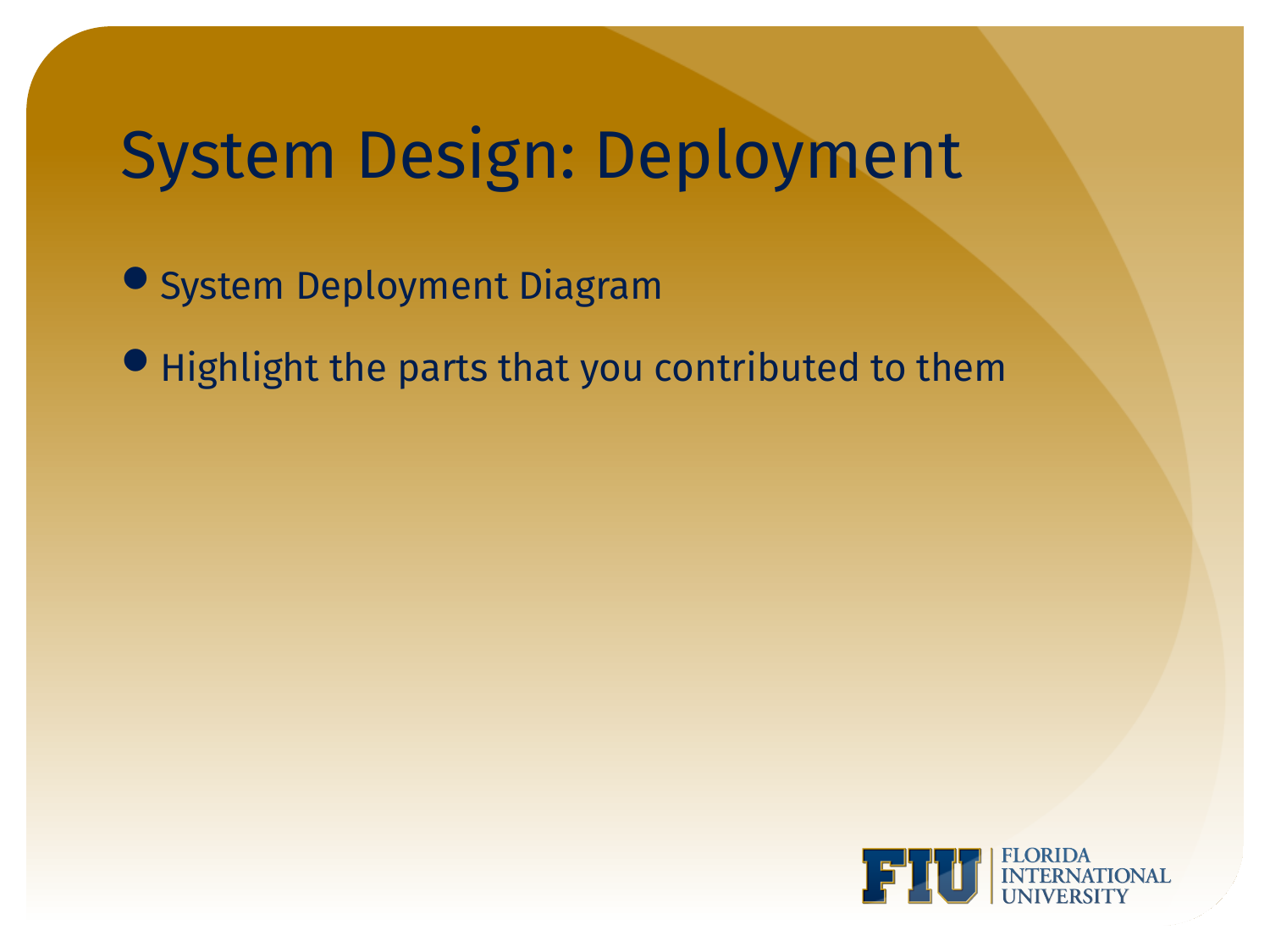

# System Design: Deployment
System Deployment Diagram
Highlight the parts that you contributed to them